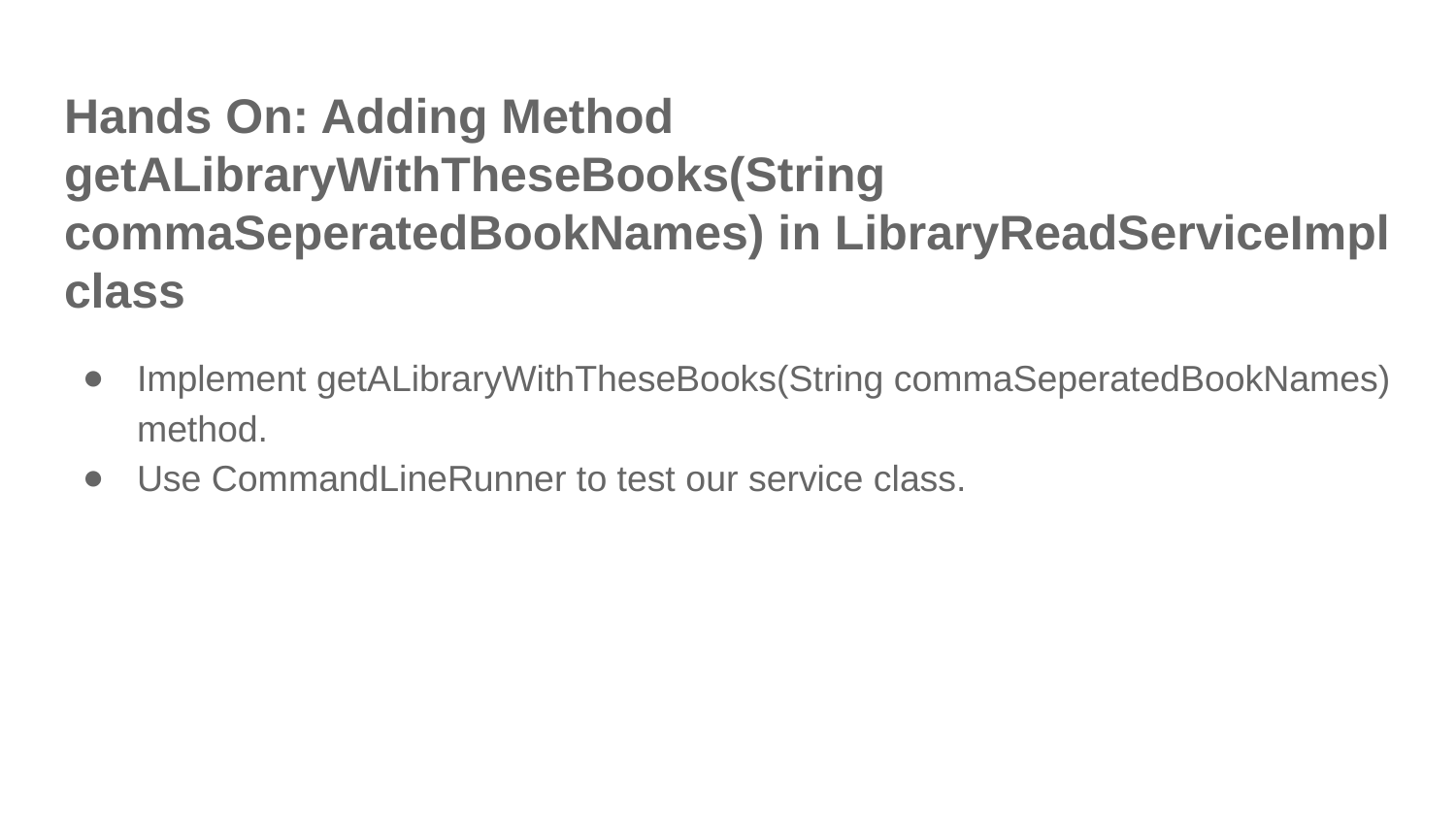

# Hands On: Adding Method getALibraryWithTheseBooks(String commaSeperatedBookNames) in LibraryReadServiceImpl class
Implement getALibraryWithTheseBooks(String commaSeperatedBookNames) method.
Use CommandLineRunner to test our service class.